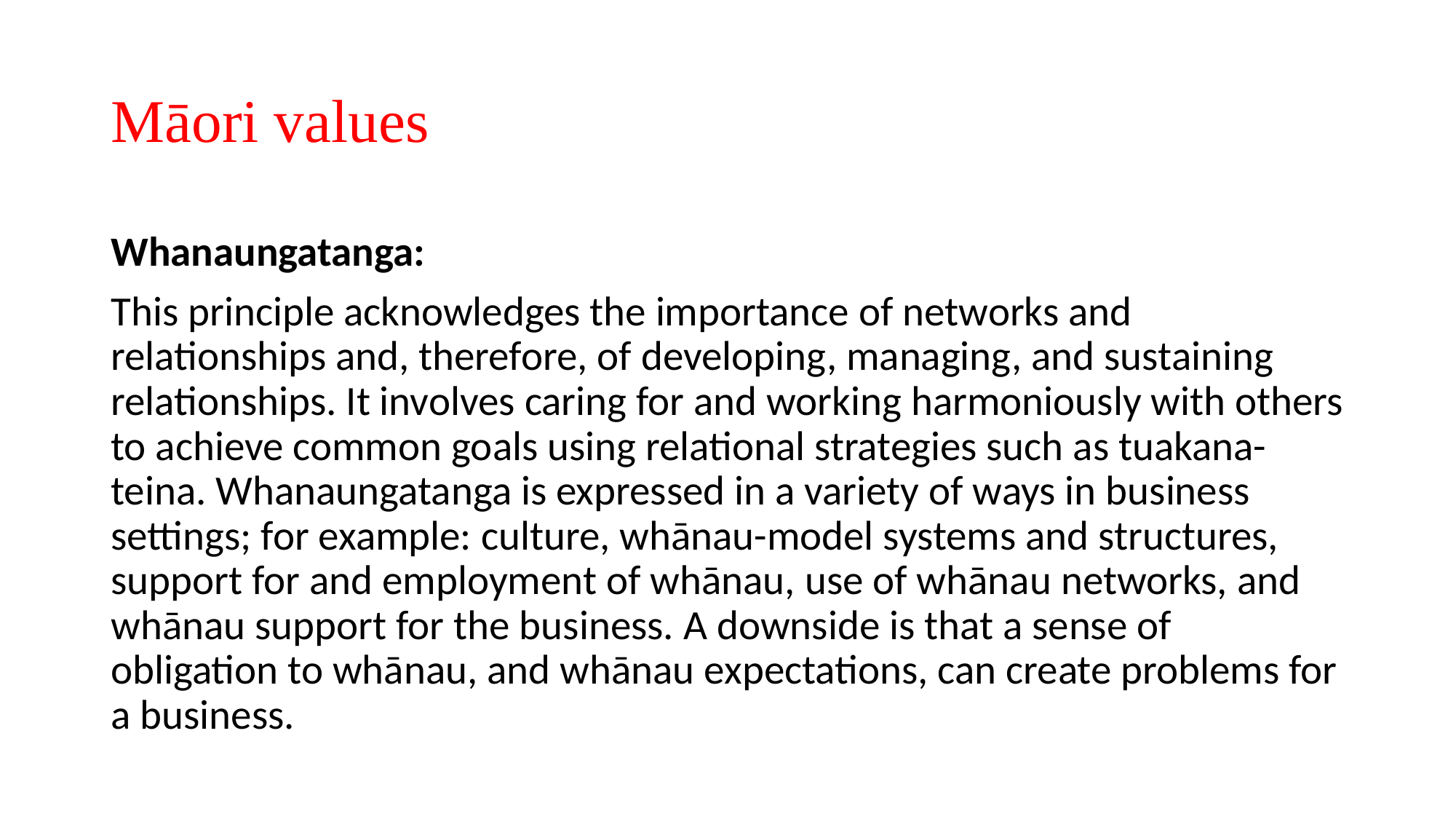

# Māori values
Whanaungatanga:
This principle acknowledges the importance of networks and relationships and, therefore, of developing, managing, and sustaining relationships. It involves caring for and working harmoniously with others to achieve common goals using relational strategies such as tuakana-teina. Whanaungatanga is expressed in a variety of ways in business settings; for example: culture, whānau-model systems and structures, support for and employment of whānau, use of whānau networks, and whānau support for the business. A downside is that a sense of obligation to whānau, and whānau expectations, can create problems for a business.